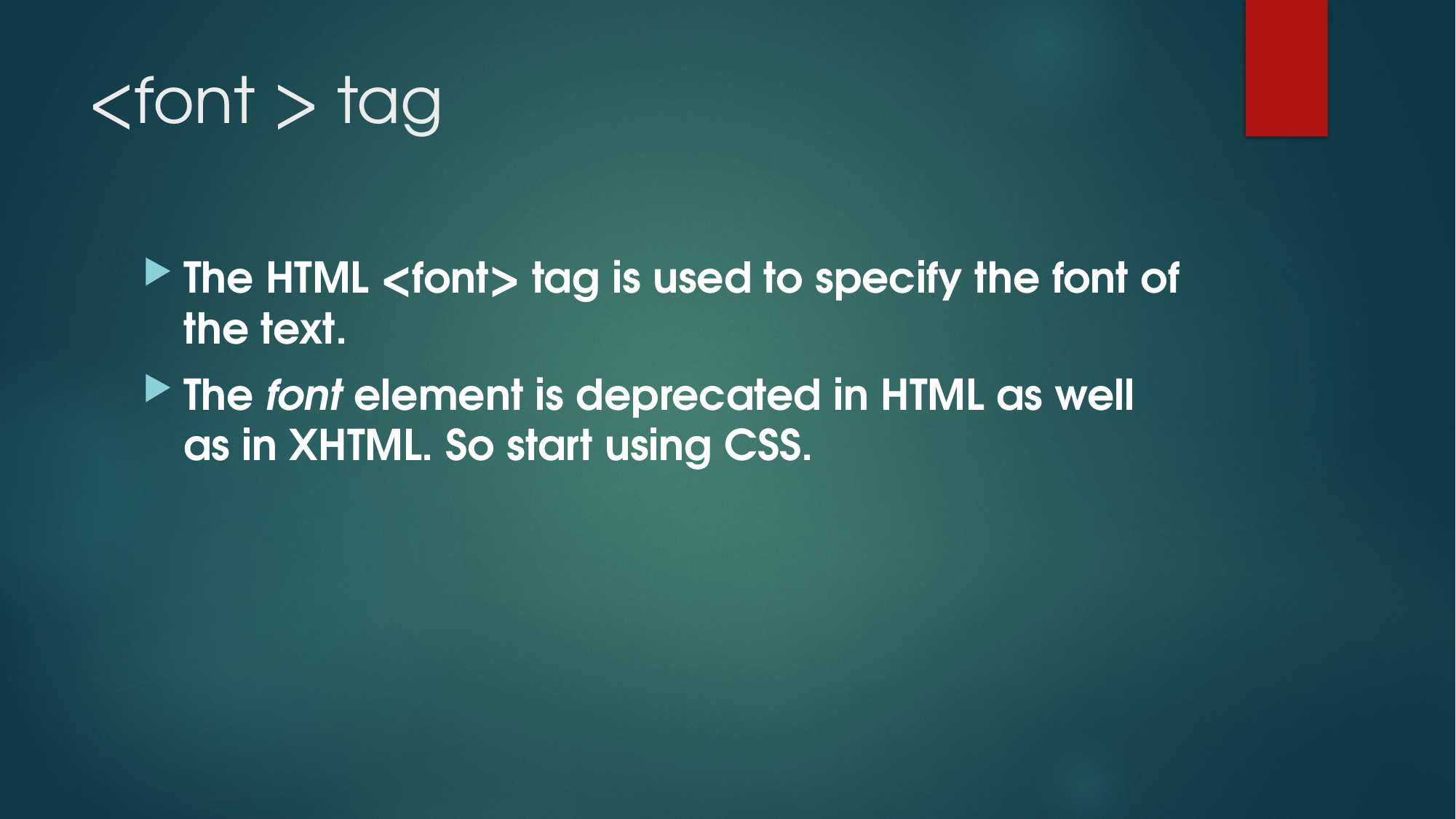

# <font > tag
The HTML <font> tag is used to specify the font of the text.
The font element is deprecated in HTML as well as in XHTML. So start using CSS.